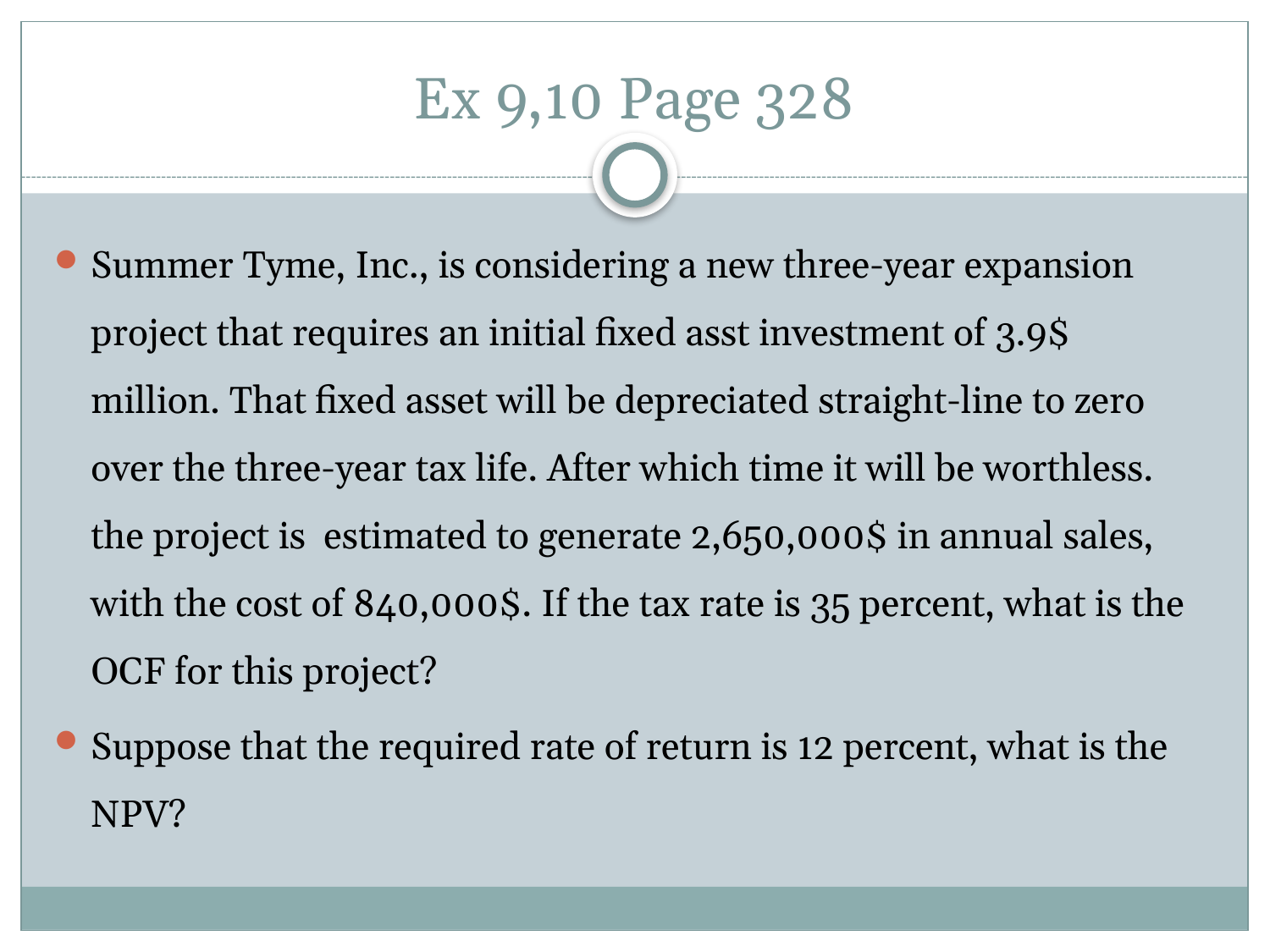

# Ex 9,10 Page 328
Summer Tyme, Inc., is considering a new three-year expansion project that requires an initial fixed asst investment of 3.9$ million. That fixed asset will be depreciated straight-line to zero over the three-year tax life. After which time it will be worthless. the project is  estimated to generate 2,650,000$ in annual sales, with the cost of 840,000$. If the tax rate is 35 percent, what is the OCF for this project?
Suppose that the required rate of return is 12 percent, what is the NPV?